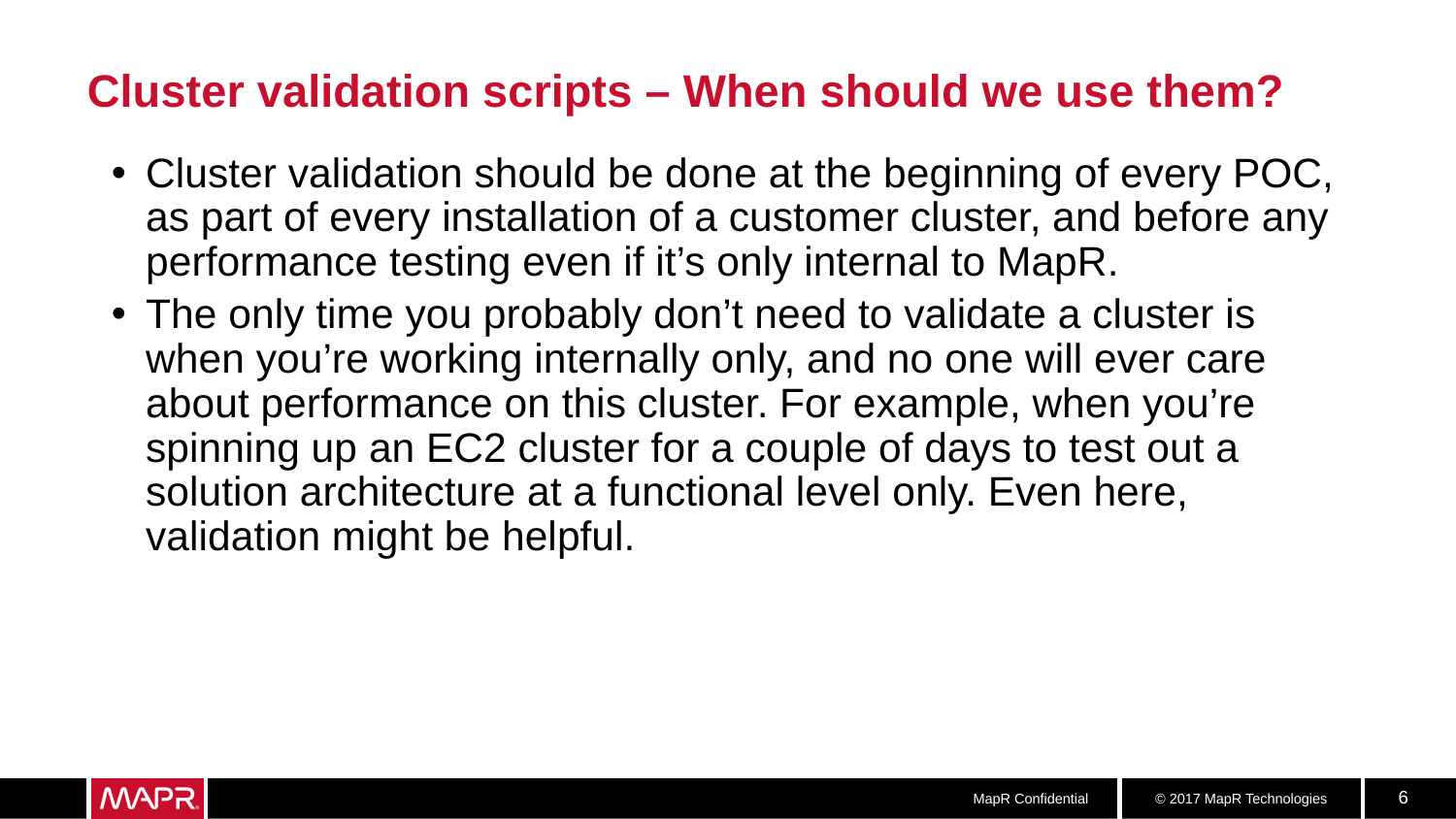

# Cluster validation scripts – When should we use them?
Cluster validation should be done at the beginning of every POC, as part of every installation of a customer cluster, and before any performance testing even if it’s only internal to MapR.
The only time you probably don’t need to validate a cluster is when you’re working internally only, and no one will ever care about performance on this cluster. For example, when you’re spinning up an EC2 cluster for a couple of days to test out a solution architecture at a functional level only. Even here, validation might be helpful.